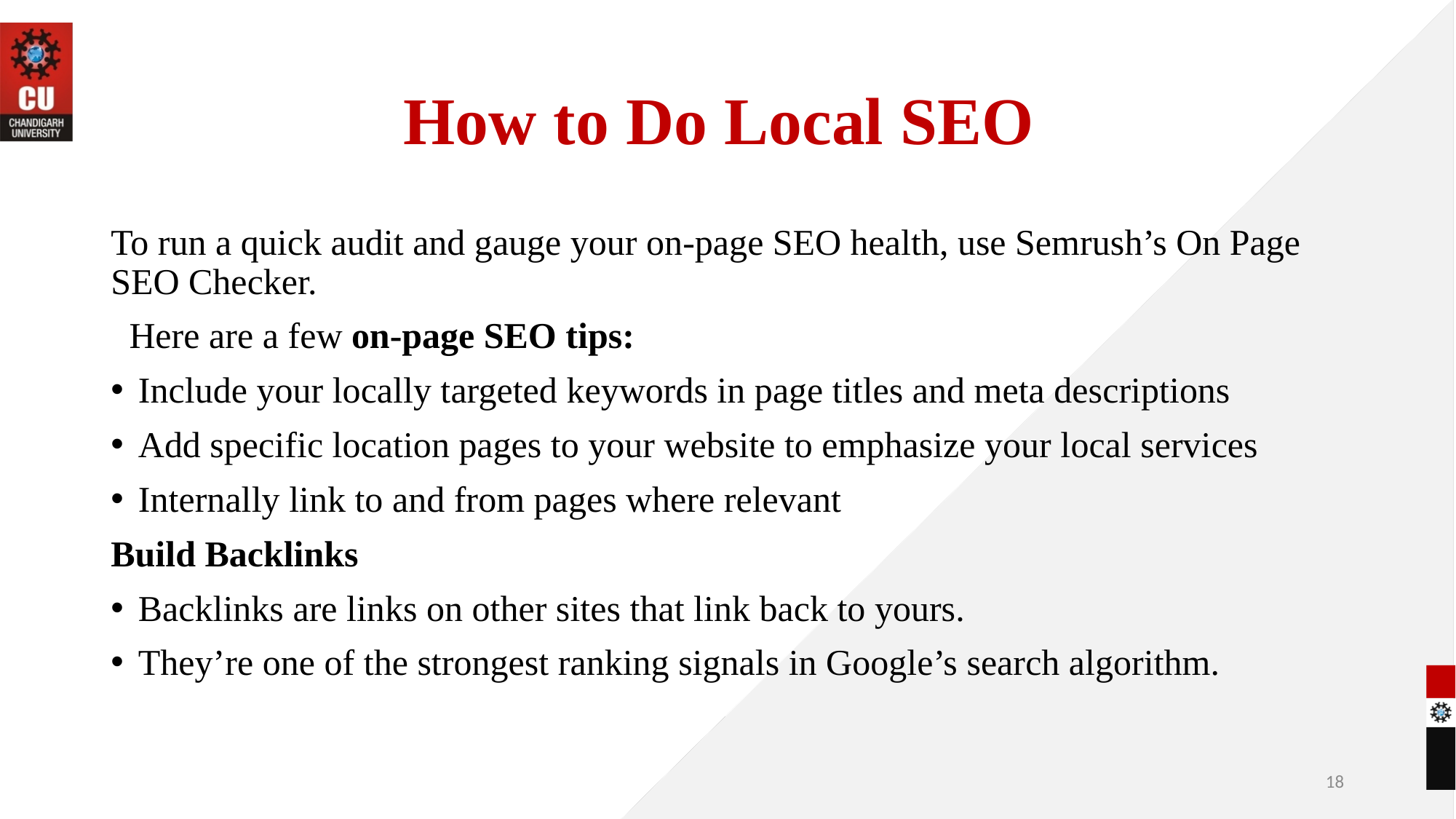

# How to Do Local SEO
To run a quick audit and gauge your on-page SEO health, use Semrush’s On Page SEO Checker.
  Here are a few on-page SEO tips:
Include your locally targeted keywords in page titles and meta descriptions
Add specific location pages to your website to emphasize your local services
Internally link to and from pages where relevant
Build Backlinks
Backlinks are links on other sites that link back to yours.
They’re one of the strongest ranking signals in Google’s search algorithm.

18